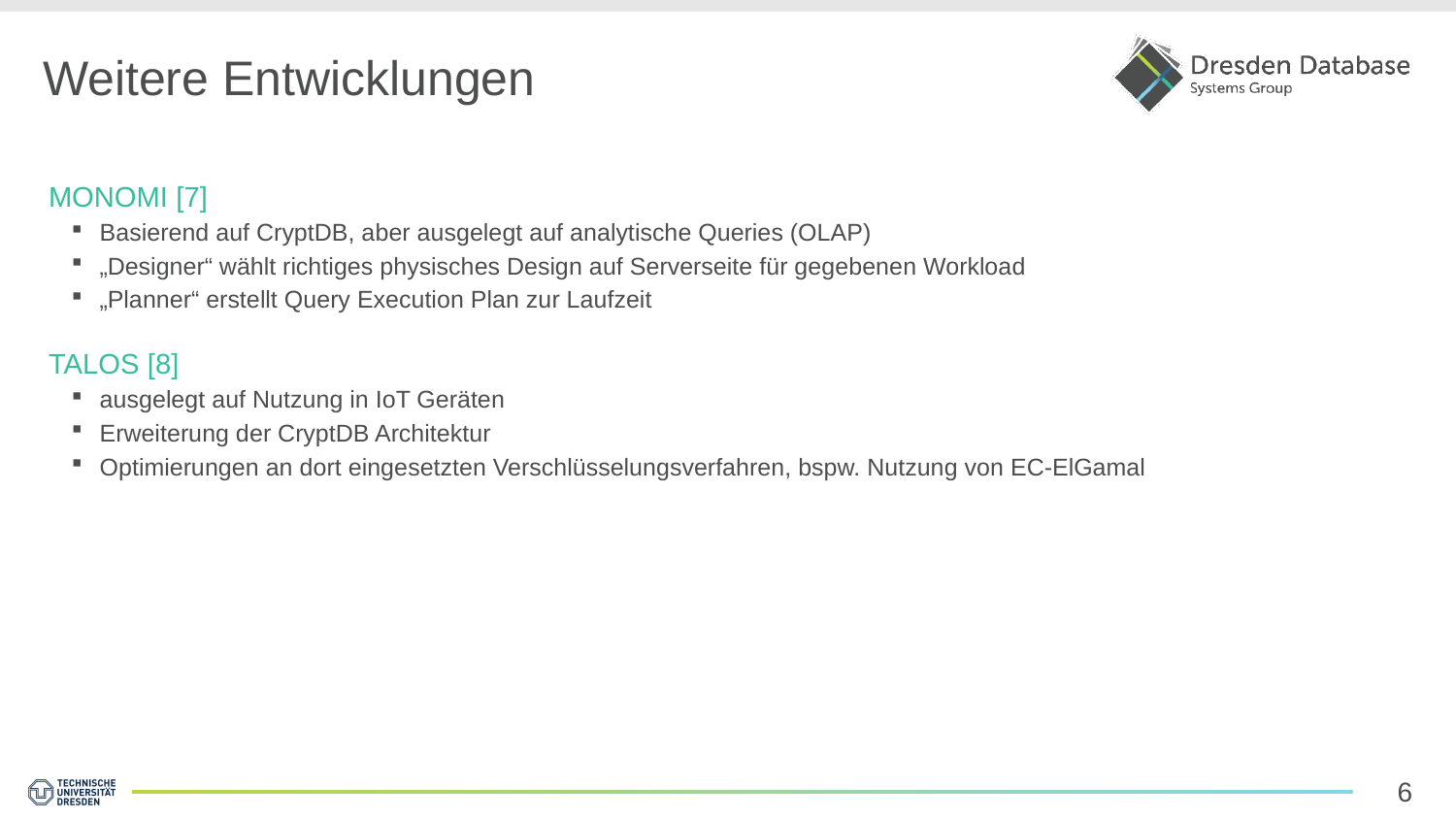

# Weitere Entwicklungen
MONOMI [7]
Basierend auf CryptDB, aber ausgelegt auf analytische Queries (OLAP)
„Designer“ wählt richtiges physisches Design auf Serverseite für gegebenen Workload
„Planner“ erstellt Query Execution Plan zur Laufzeit
Talos [8]
ausgelegt auf Nutzung in IoT Geräten
Erweiterung der CryptDB Architektur
Optimierungen an dort eingesetzten Verschlüsselungsverfahren, bspw. Nutzung von EC-ElGamal